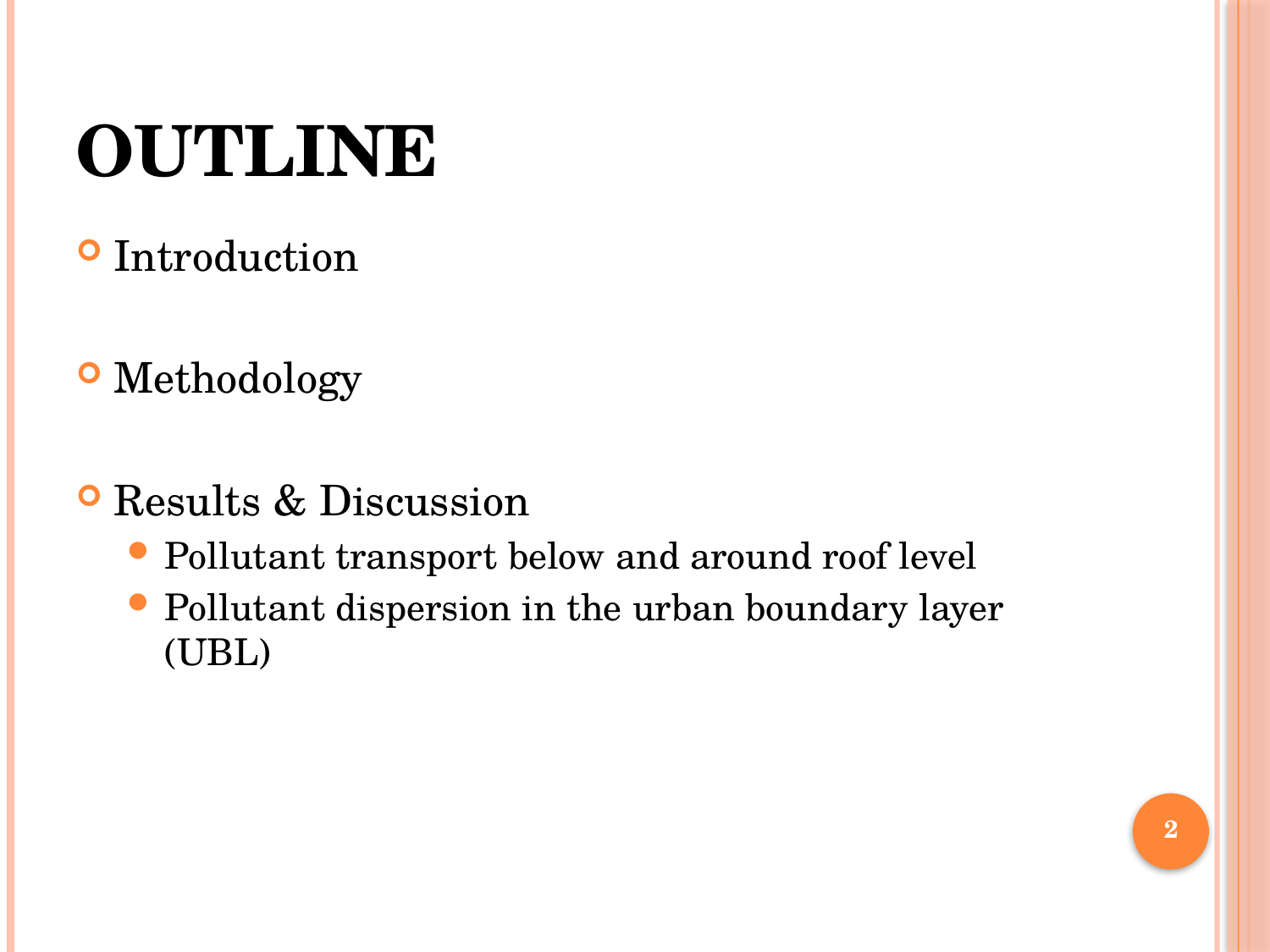

# Outline
Introduction

Methodology

Results & Discussion
Pollutant transport below and around roof level
Pollutant dispersion in the urban boundary layer (UBL)

2